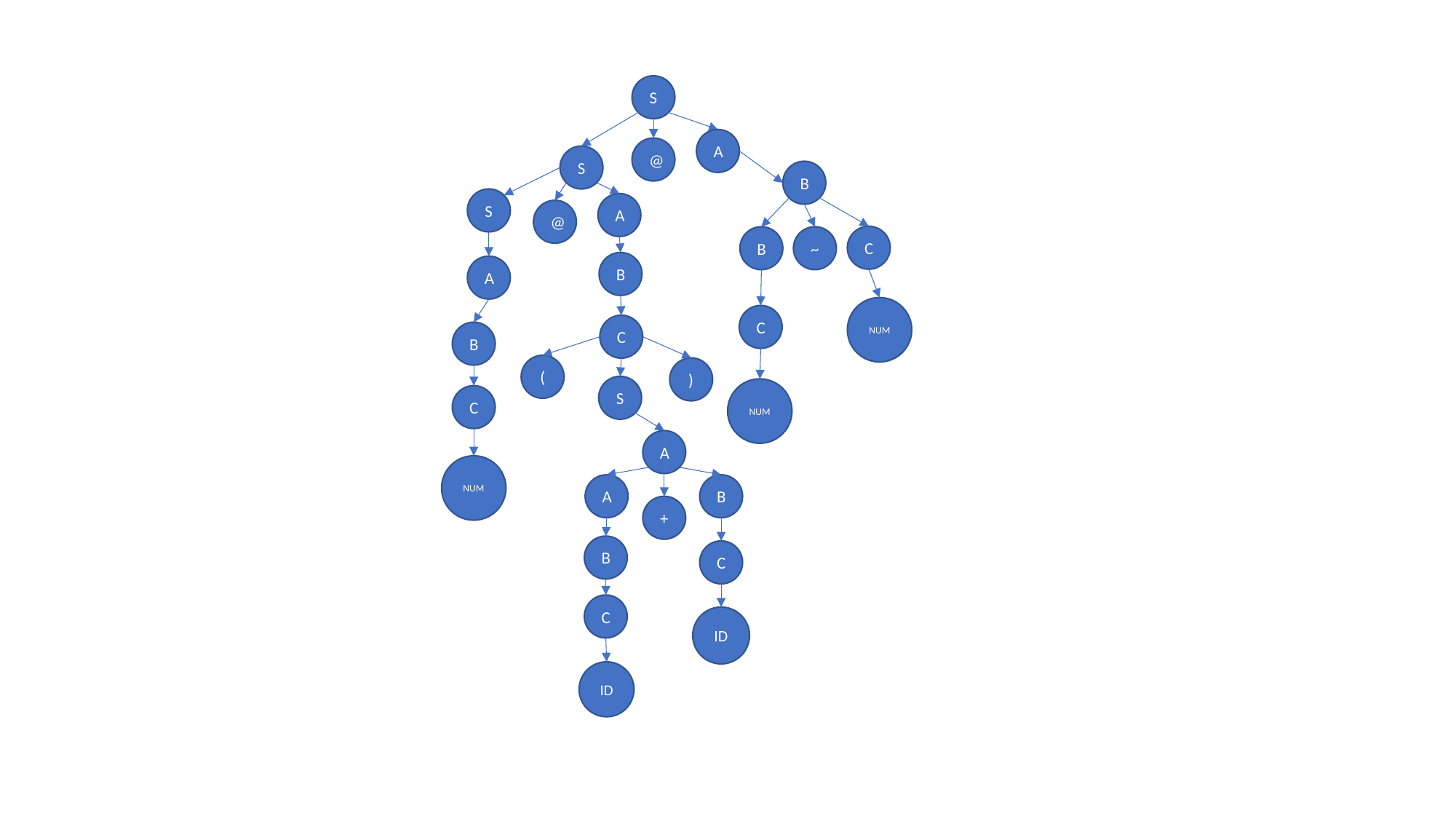

S
A
@
S
B
S
A
@
C
B
~
B
A
NUM
C
C
B
(
)
S
NUM
C
A
NUM
B
A
+
B
C
C
ID
ID